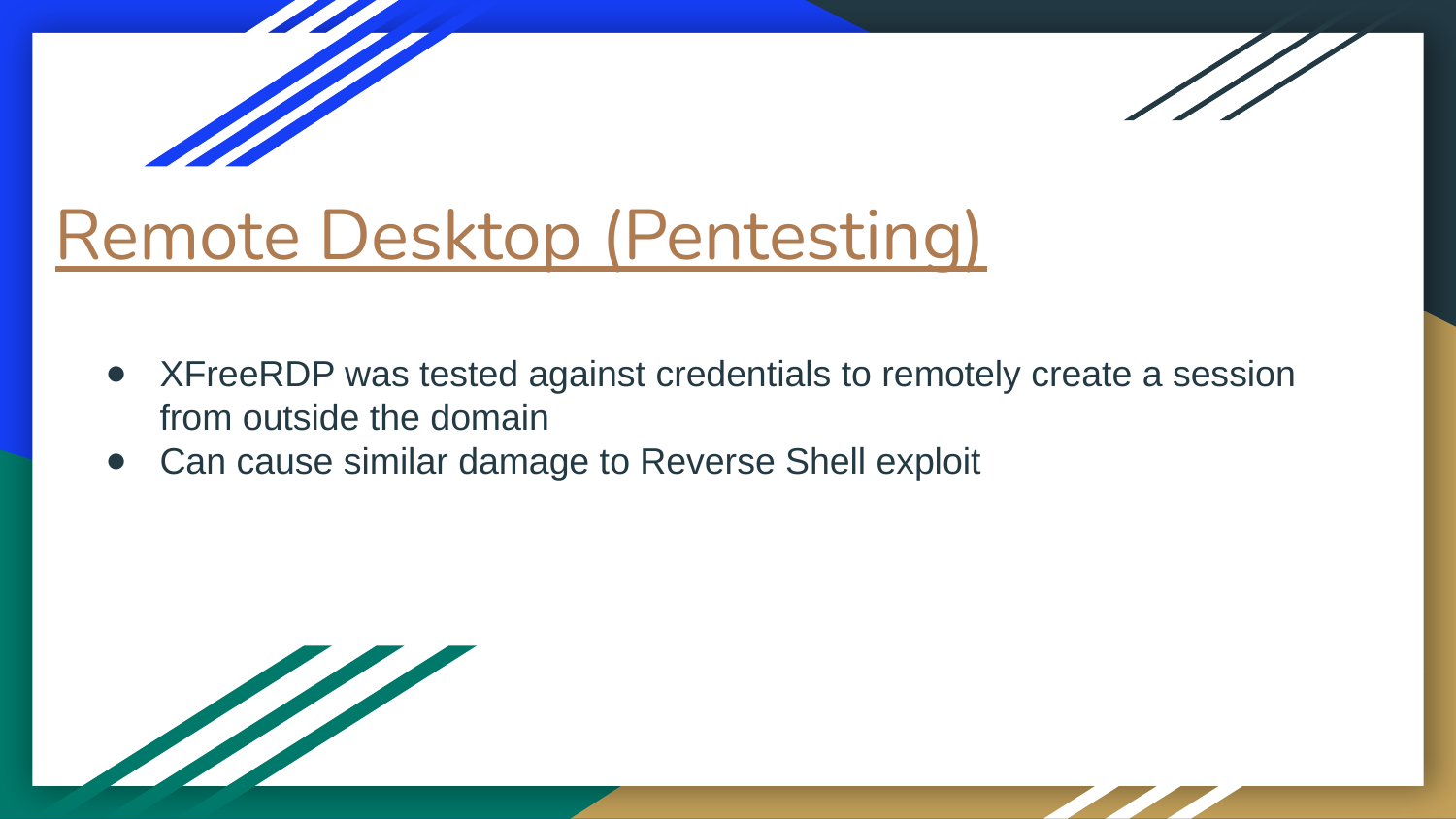

# Remote Desktop (Pentesting)
XFreeRDP was tested against credentials to remotely create a session from outside the domain
Can cause similar damage to Reverse Shell exploit